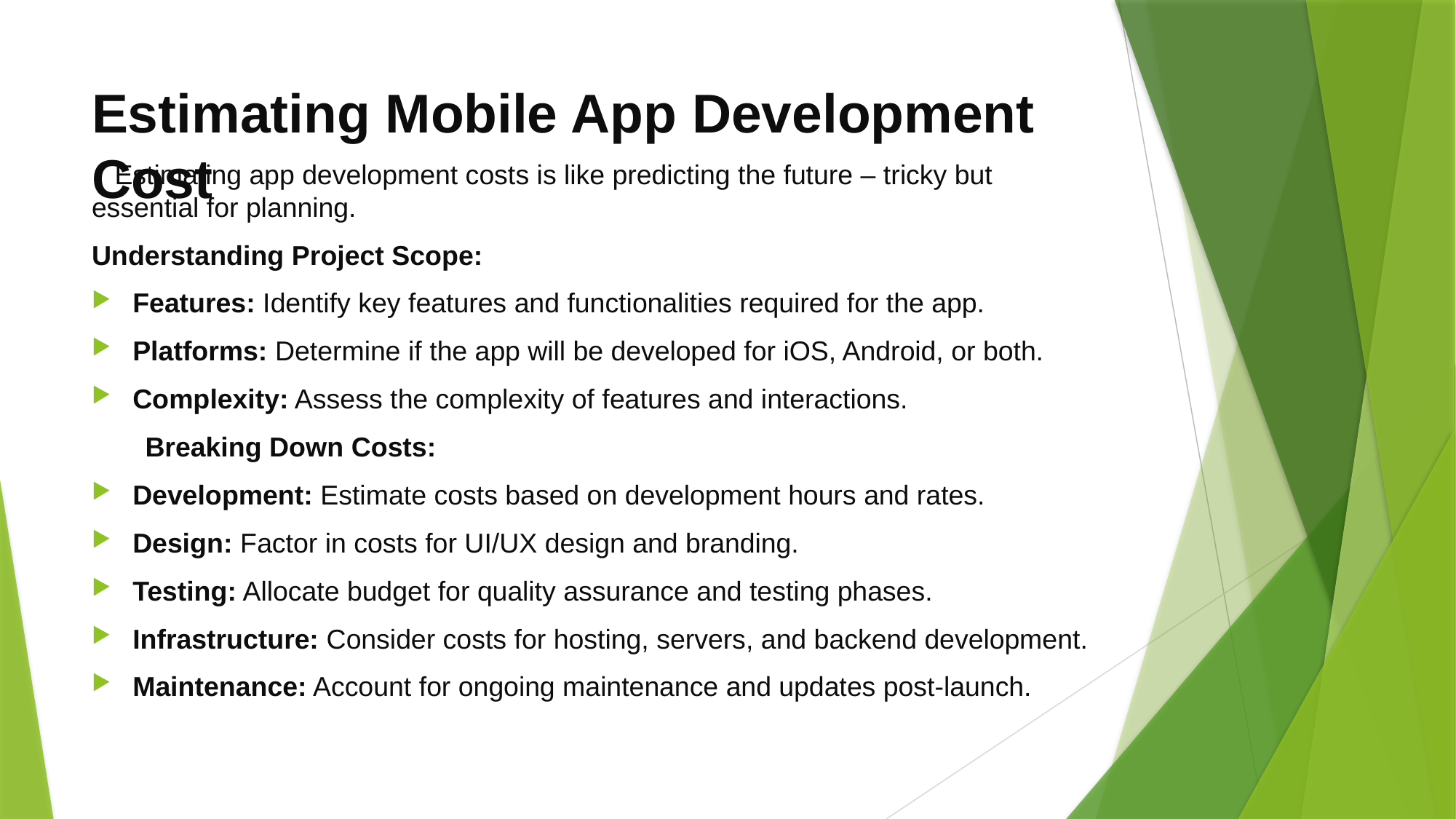

# Estimating Mobile App Development Cost
   Estimating app development costs is like predicting the future – tricky but essential for planning.
Understanding Project Scope:
Features: Identify key features and functionalities required for the app.
Platforms: Determine if the app will be developed for iOS, Android, or both.
Complexity: Assess the complexity of features and interactions.
       Breaking Down Costs:
Development: Estimate costs based on development hours and rates.
Design: Factor in costs for UI/UX design and branding.
Testing: Allocate budget for quality assurance and testing phases.
Infrastructure: Consider costs for hosting, servers, and backend development.
Maintenance: Account for ongoing maintenance and updates post-launch.